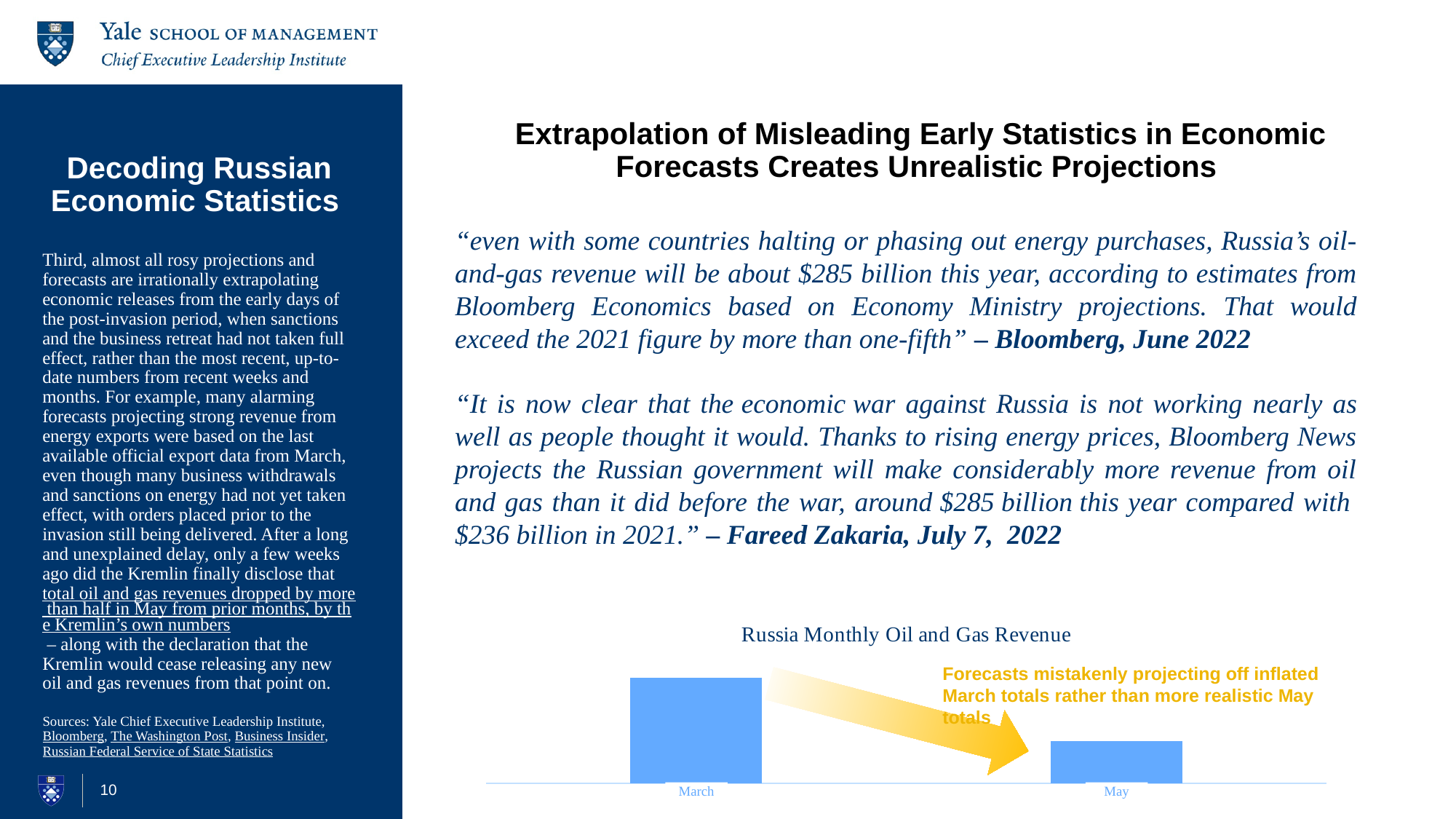

# Decoding Russian Economic Statistics
Extrapolation of Misleading Early Statistics in Economic Forecasts Creates Unrealistic Projections
“even with some countries halting or phasing out energy purchases, Russia’s oil-and-gas revenue will be about $285 billion this year, according to estimates from Bloomberg Economics based on Economy Ministry projections. That would exceed the 2021 figure by more than one-fifth” – Bloomberg, June 2022
Third, almost all rosy projections and forecasts are irrationally extrapolating economic releases from the early days of the post-invasion period, when sanctions and the business retreat had not taken full effect, rather than the most recent, up-to-date numbers from recent weeks and months. For example, many alarming forecasts projecting strong revenue from energy exports were based on the last available official export data from March, even though many business withdrawals and sanctions on energy had not yet taken effect, with orders placed prior to the invasion still being delivered. After a long and unexplained delay, only a few weeks ago did the Kremlin finally disclose that total oil and gas revenues dropped by more than half in May from prior months, by the Kremlin’s own numbers – along with the declaration that the Kremlin would cease releasing any new oil and gas revenues from that point on.
“It is now clear that the economic war against Russia is not working nearly as well as people thought it would. Thanks to rising energy prices, Bloomberg News projects the Russian government will make considerably more revenue from oil and gas than it did before the war, around $285 billion this year compared with $236 billion in 2021.” – Fareed Zakaria, July 7,  2022

### Chart: Russia Monthly Oil and Gas Revenue

| Category |  |
|---|---|
| March | 50.0 |
| May | 20.0 |
Sources: Yale Chief Executive Leadership Institute, Bloomberg, The Washington Post, Business Insider, Russian Federal Service of State Statistics
Forecasts mistakenly projecting off inflated March totals rather than more realistic May totals

10
March
May